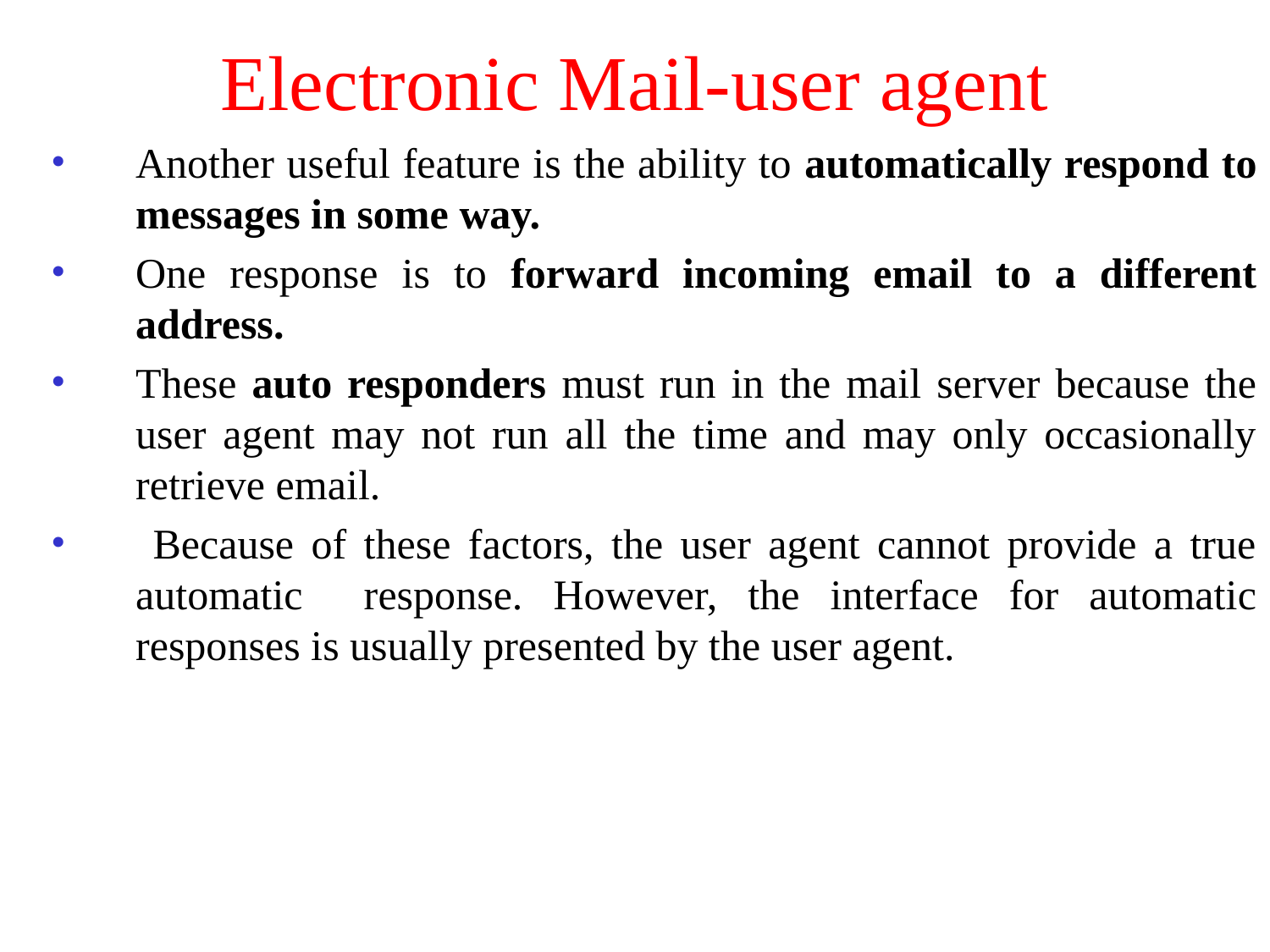

# Electronic Mail-user agent
Another useful feature is the ability to automatically respond to messages in some way.
One response is to forward incoming email to a different address.
These auto responders must run in the mail server because the user agent may not run all the time and may only occasionally retrieve email.
 Because of these factors, the user agent cannot provide a true automatic  response. However, the interface for automatic responses is usually presented by the user agent.